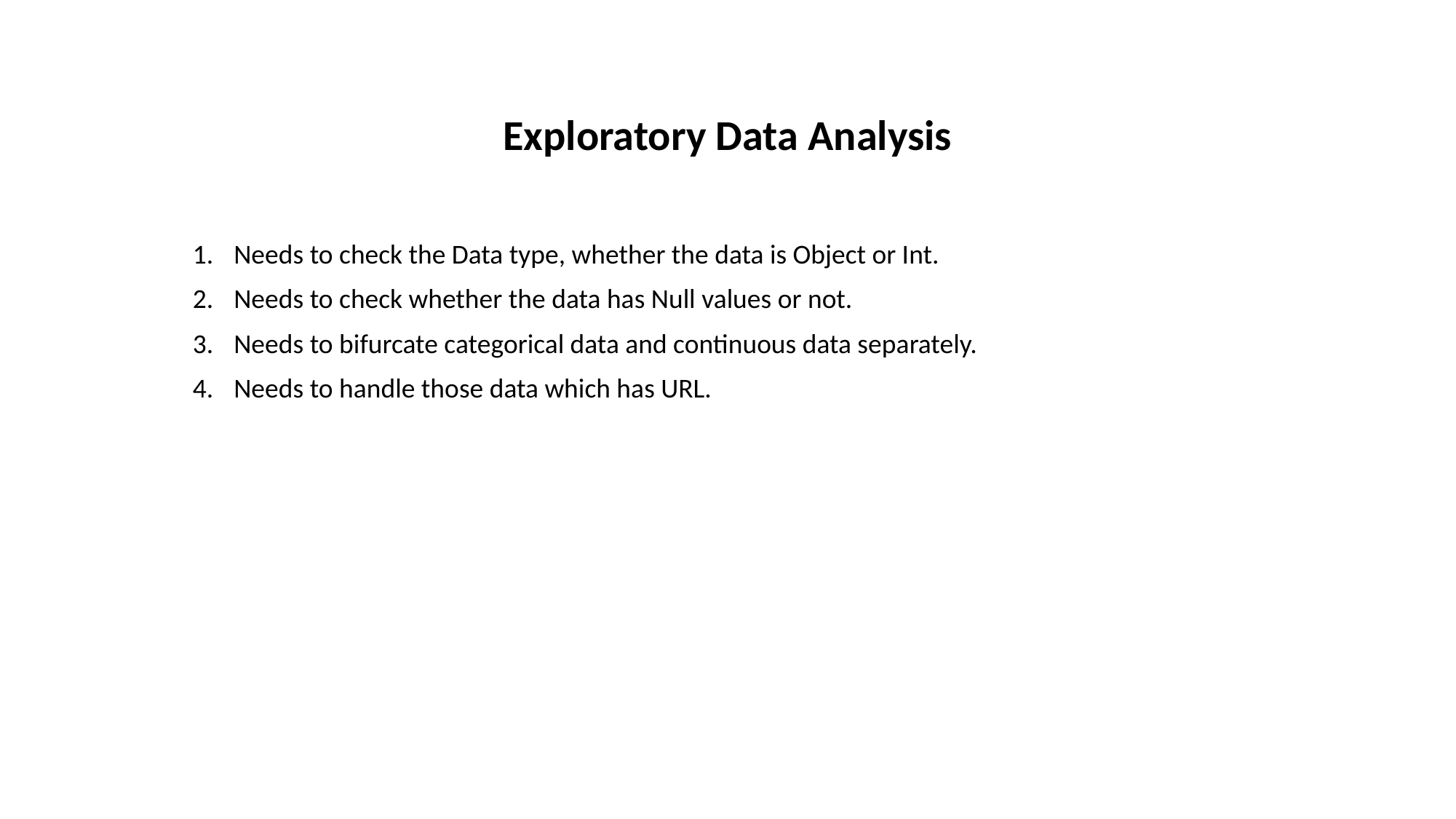

Exploratory Data Analysis
Needs to check the Data type, whether the data is Object or Int.
Needs to check whether the data has Null values or not.
Needs to bifurcate categorical data and continuous data separately.
Needs to handle those data which has URL.